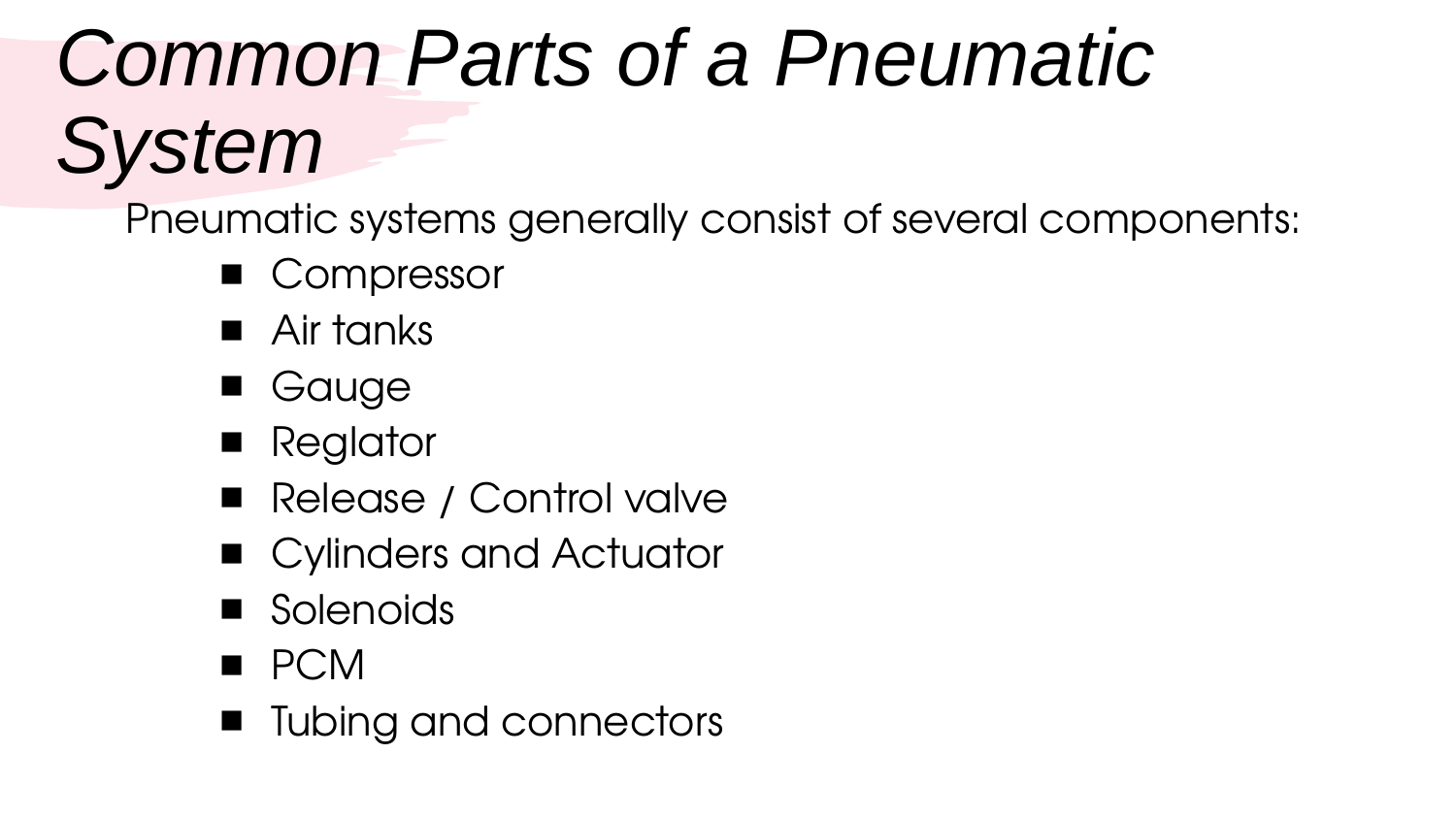

# Common Parts of a Pneumatic System
Pneumatic systems generally consist of several components:
Compressor
Air tanks
Gauge
Reglator
Release / Control valve
Cylinders and Actuator
Solenoids
PCM
Tubing and connectors